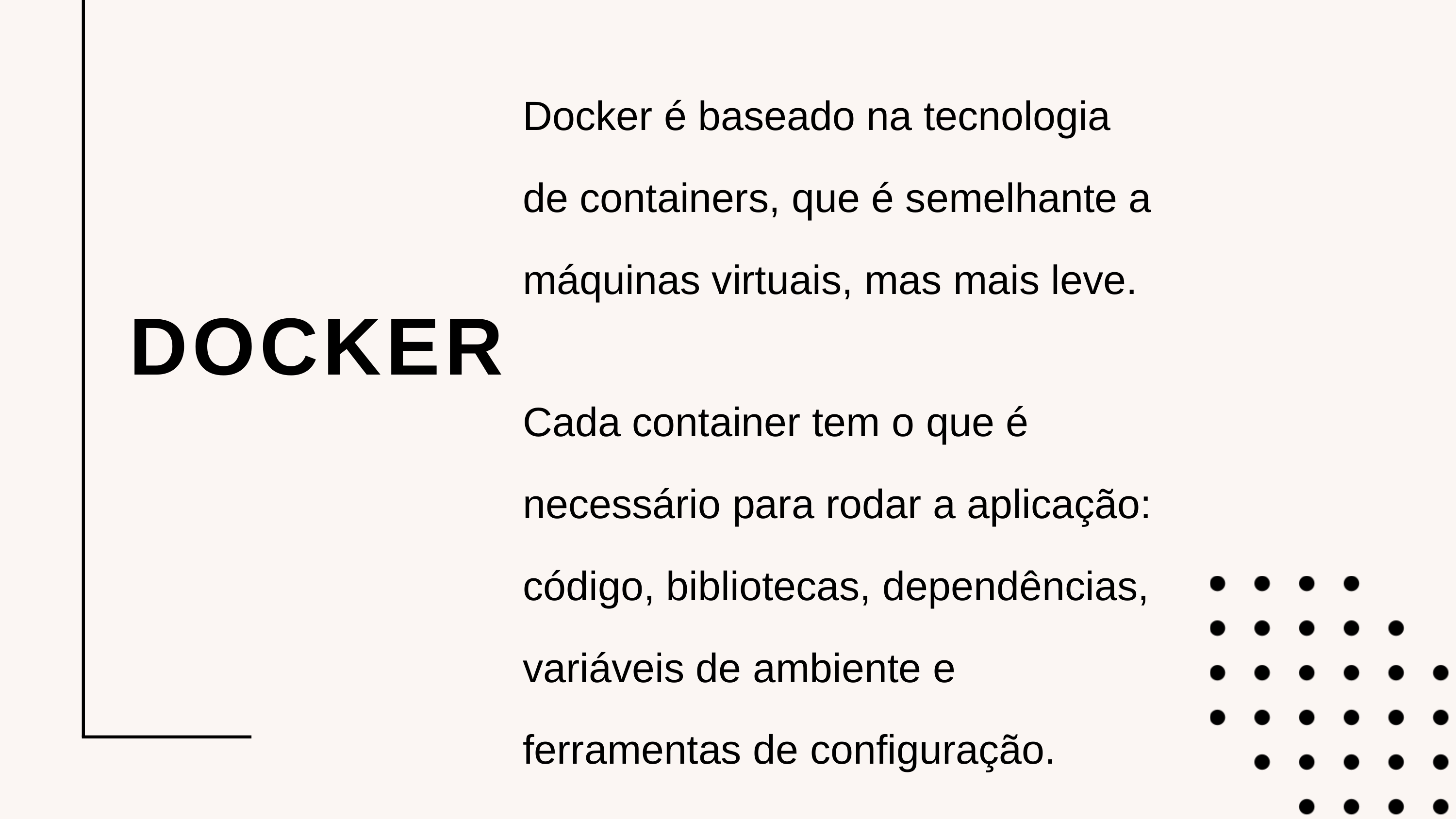

Docker é baseado na tecnologia de containers, que é semelhante a máquinas virtuais, mas mais leve.

DOCKER
Cada container tem o que é necessário para rodar a aplicação: código, bibliotecas, dependências, variáveis de ambiente e ferramentas de configuração.